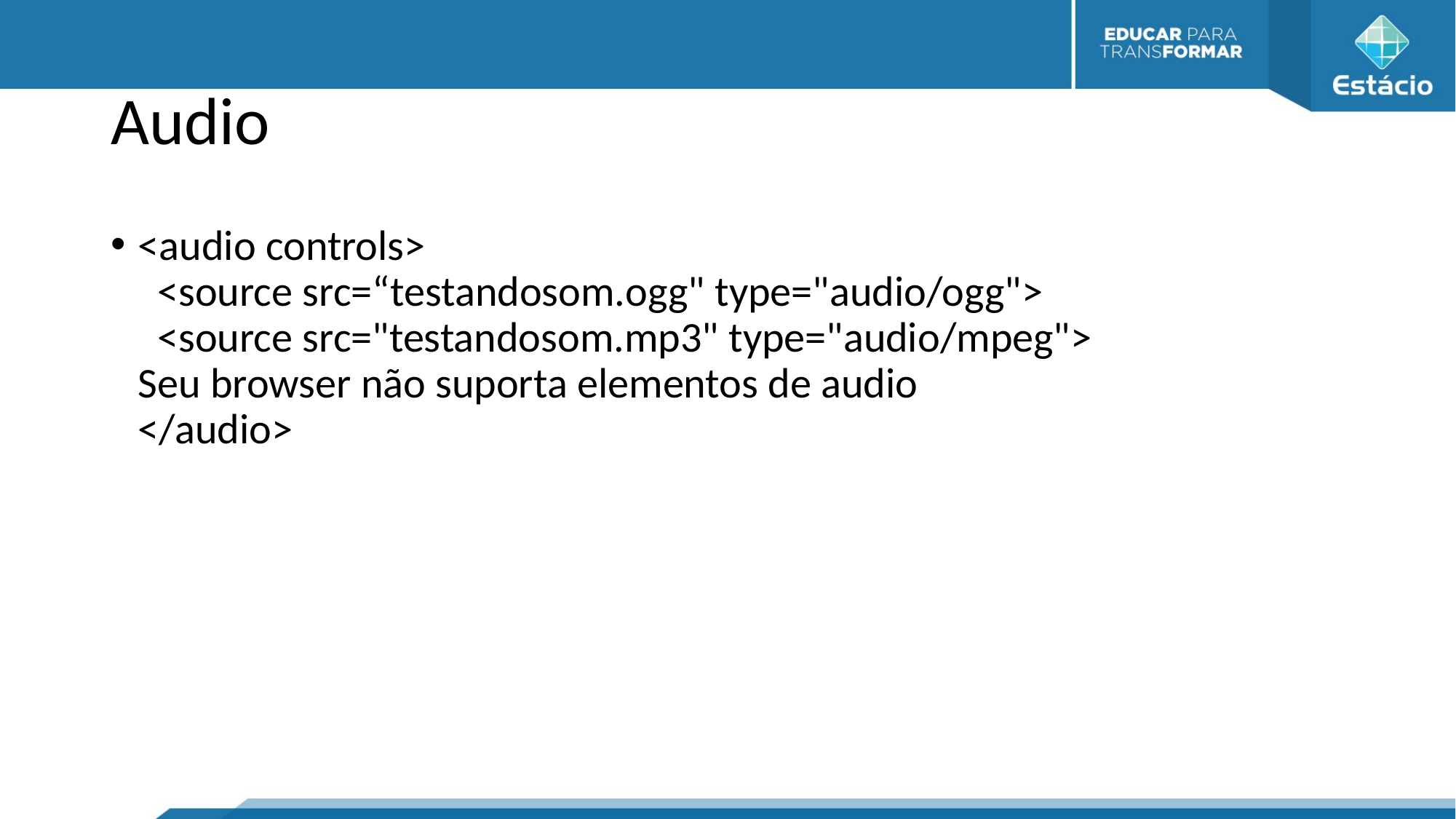

# Audio
<audio controls>
  <source src=“testandosom.ogg" type="audio/ogg">
  <source src="testandosom.mp3" type="audio/mpeg">
Seu browser não suporta elementos de audio
</audio>